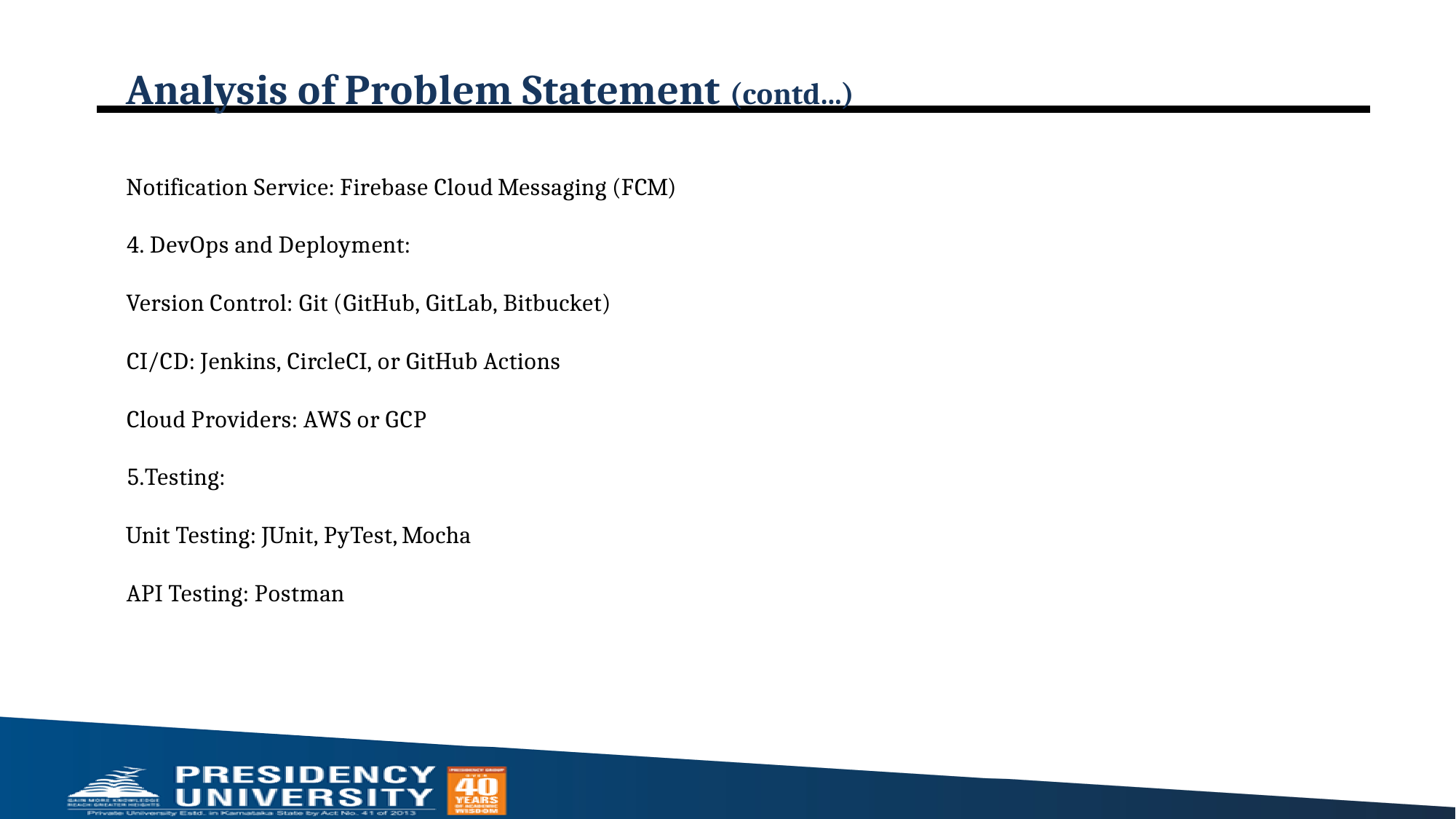

# Analysis of Problem Statement (contd...)
Notification Service: Firebase Cloud Messaging (FCM)
4. DevOps and Deployment:
Version Control: Git (GitHub, GitLab, Bitbucket)
CI/CD: Jenkins, CircleCI, or GitHub Actions
Cloud Providers: AWS or GCP
5.Testing:
Unit Testing: JUnit, PyTest, Mocha
API Testing: Postman